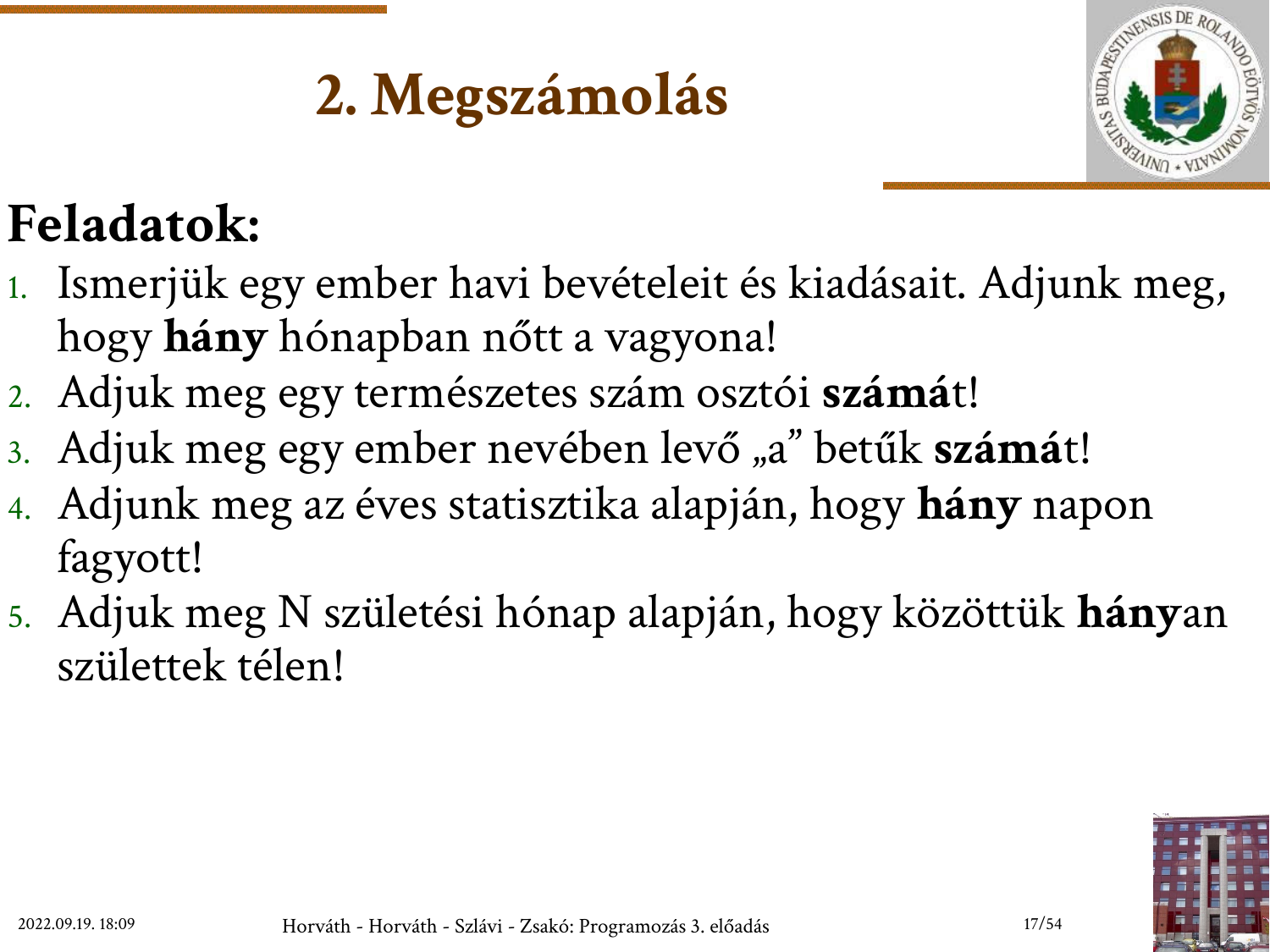

# 2. Megszámolás
Feladatok:
Ismerjük egy ember havi bevételeit és kiadásait. Adjunk meg, hogy hány hónapban nőtt a vagyona!
Adjuk meg egy természetes szám osztói számát!
Adjuk meg egy ember nevében levő „a” betűk számát!
Adjunk meg az éves statisztika alapján, hogy hány napon fagyott!
Adjuk meg N születési hónap alapján, hogy közöttük hányan születtek télen!
2022.09.19. 18:09
Horváth - Horváth - Szlávi - Zsakó: Programozás 3. előadás
17/54